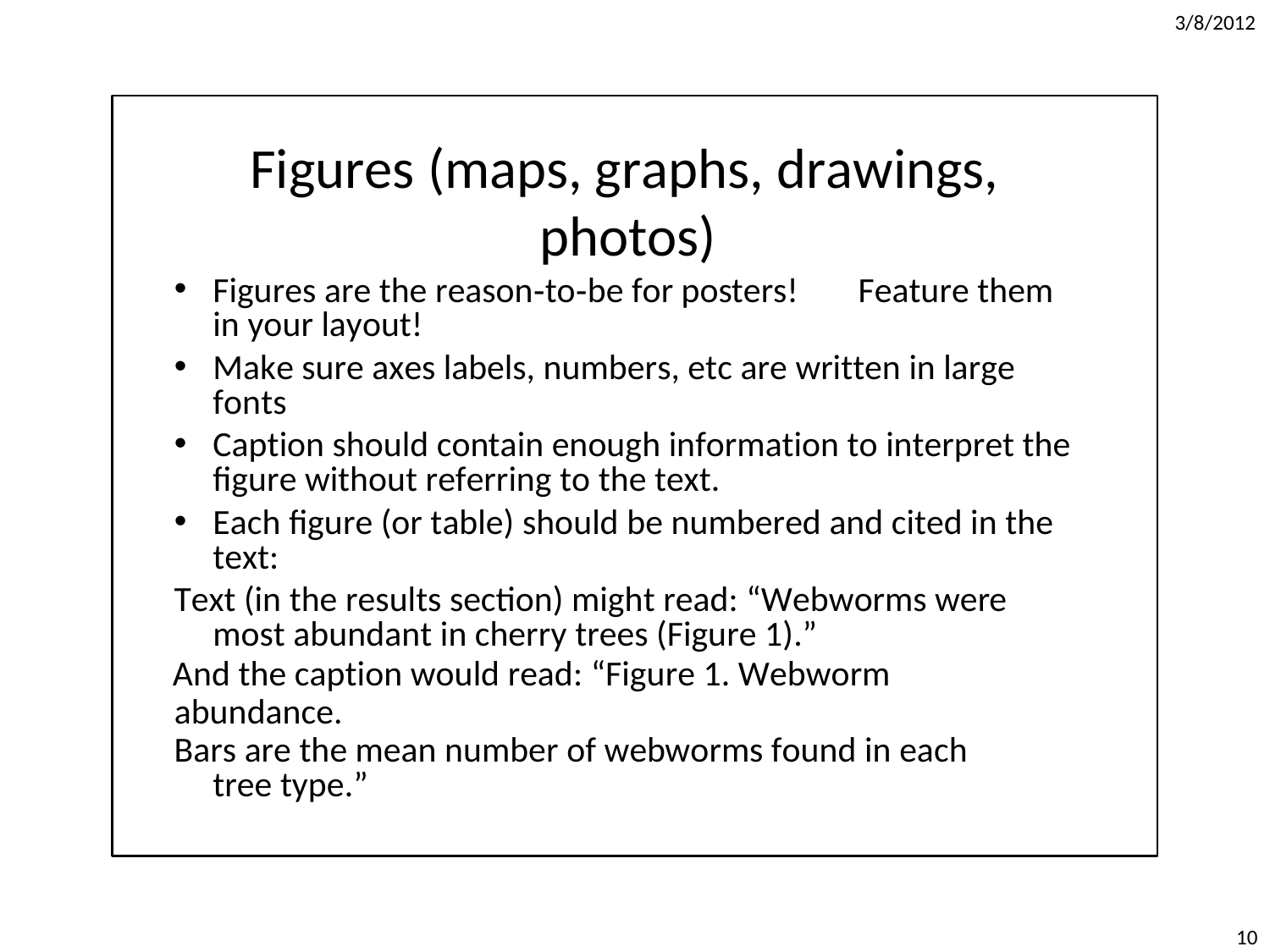

3/8/2012

# Figures (maps, graphs, drawings, photos)
Figures are the reason‐to‐be for posters!	Feature them in your layout!
Make sure axes labels, numbers, etc are written in large fonts
Caption should contain enough information to interpret the figure without referring to the text.
Each figure (or table) should be numbered and cited in the text:
Text (in the results section) might read: “Webworms were most abundant in cherry trees (Figure 1).”
And the caption would read: “Figure 1. Webworm abundance.
Bars are the mean number of webworms found in each tree type.”

10